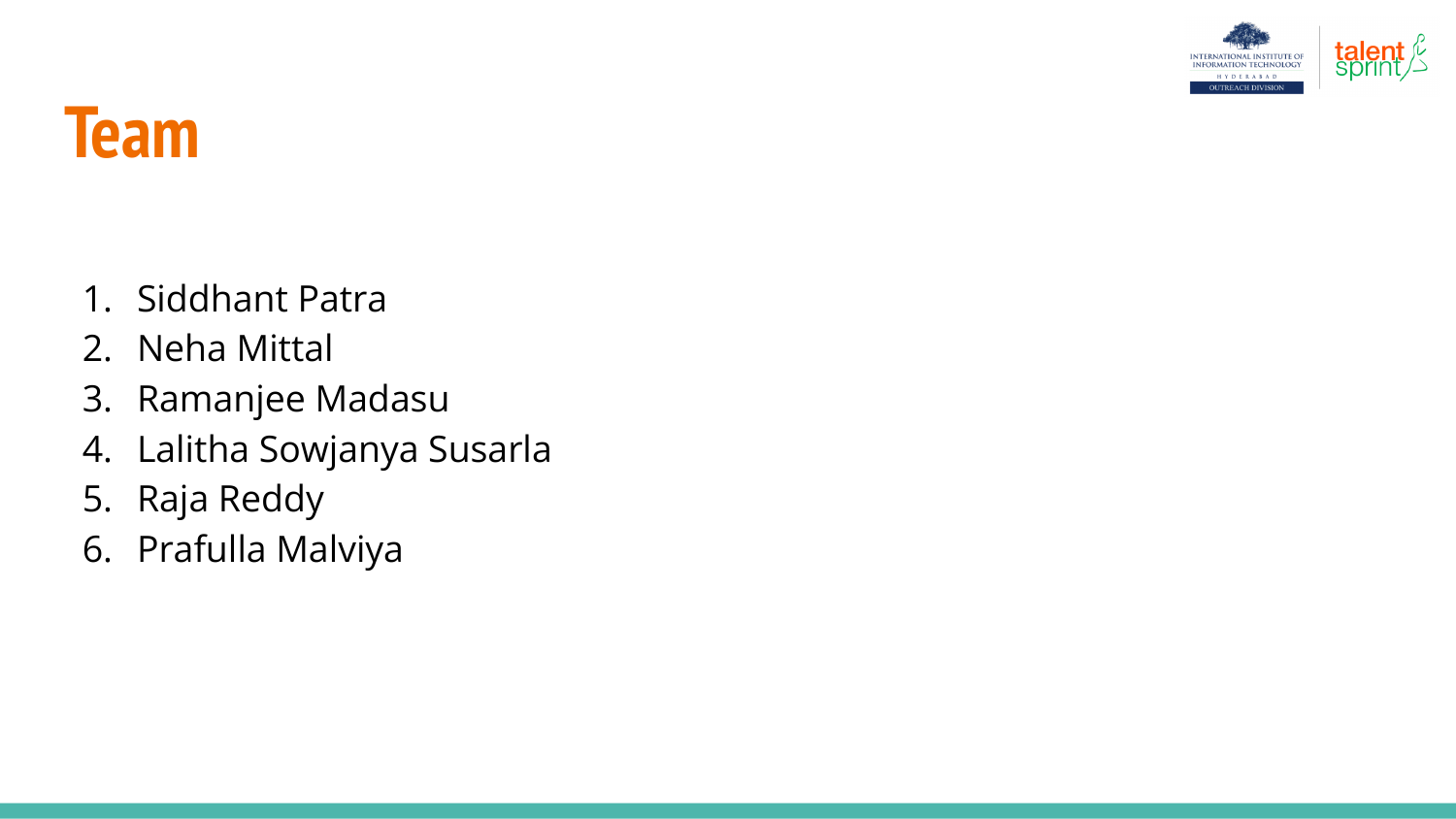

# Team
Siddhant Patra
Neha Mittal
Ramanjee Madasu
Lalitha Sowjanya Susarla
Raja Reddy
Prafulla Malviya